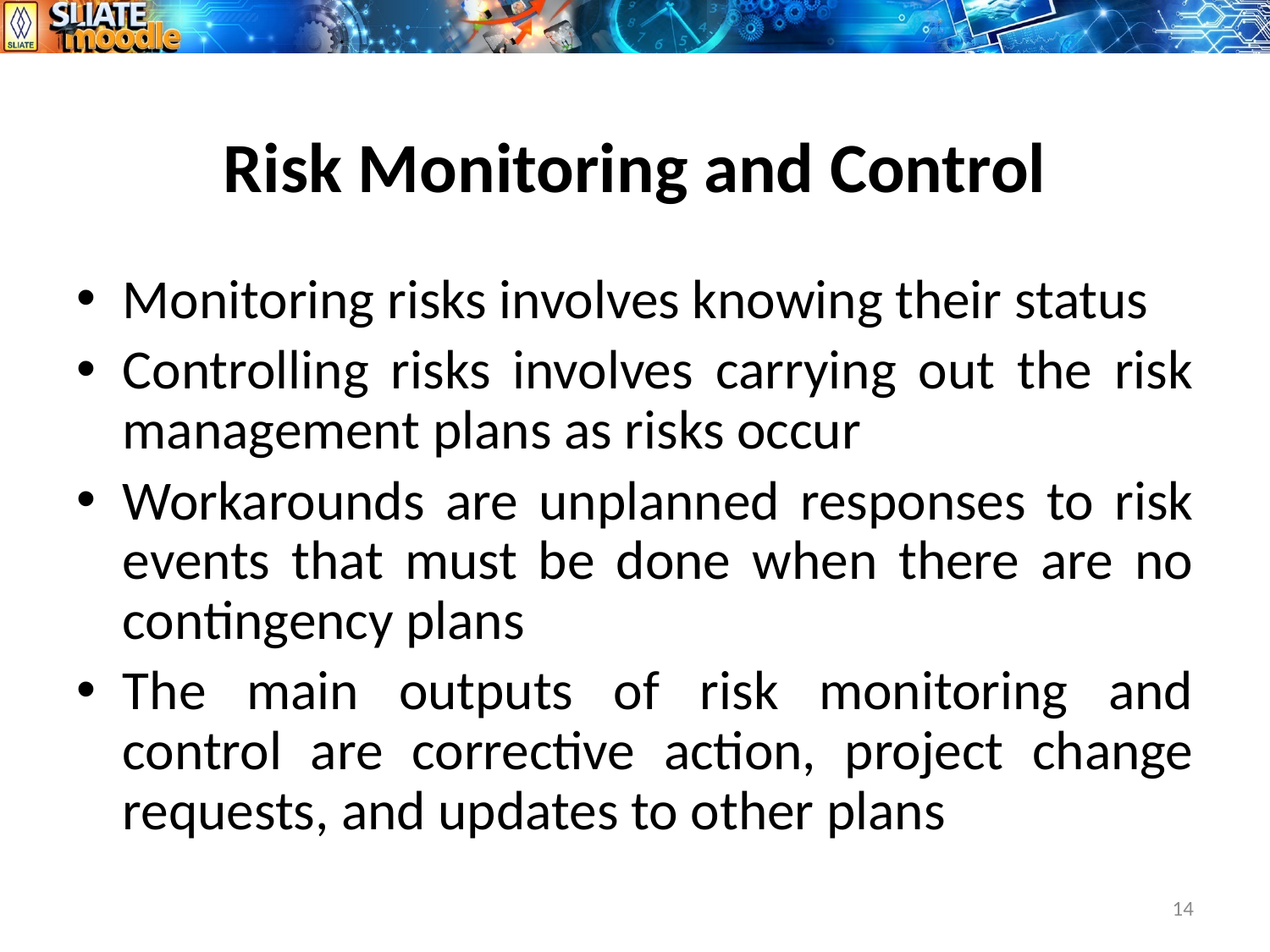

# Risk Monitoring and Control
Monitoring risks involves knowing their status
Controlling risks involves carrying out the risk management plans as risks occur
Workarounds are unplanned responses to risk events that must be done when there are no contingency plans
The main outputs of risk monitoring and control are corrective action, project change requests, and updates to other plans
14